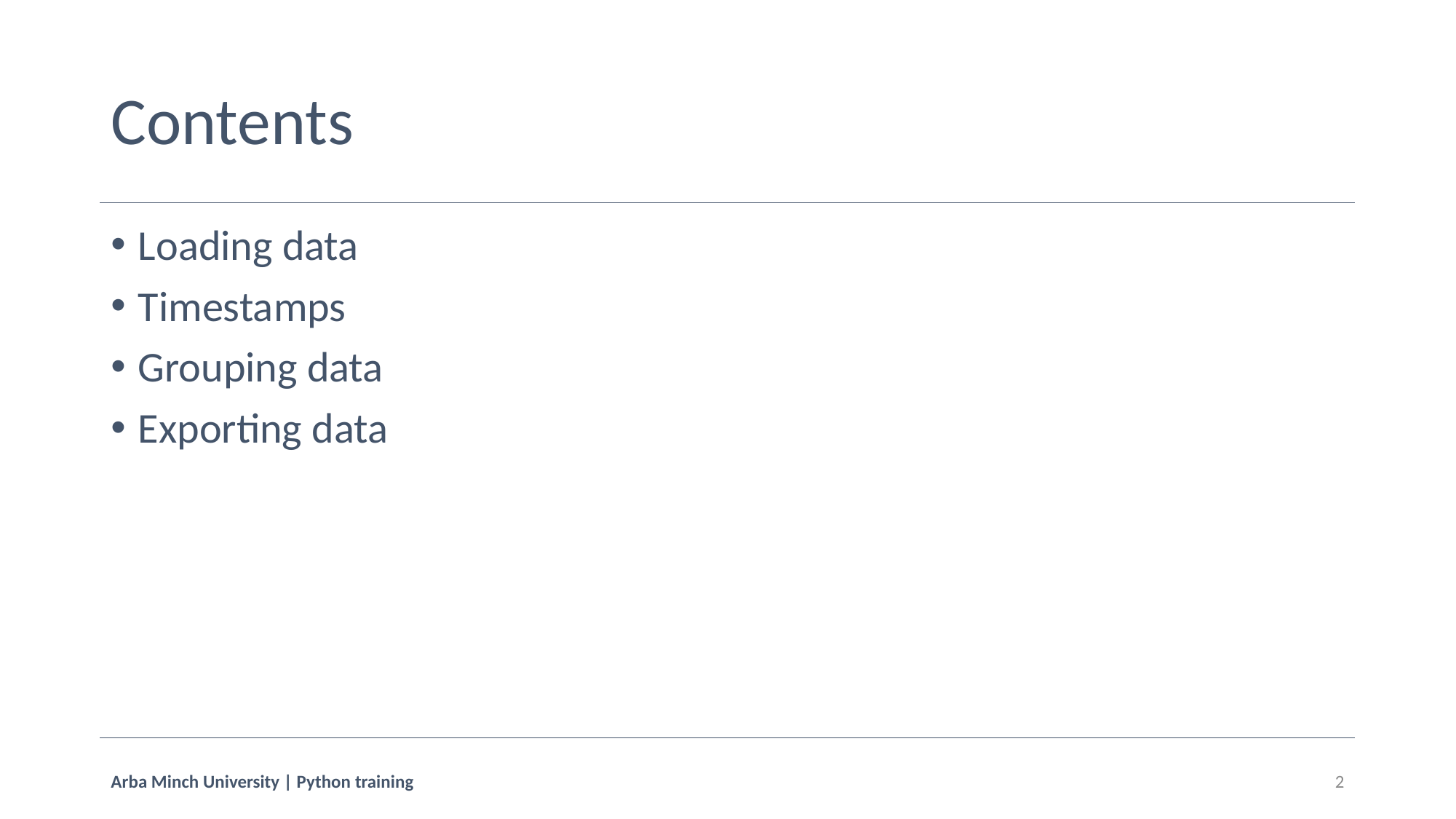

# Contents
Loading data
Timestamps
Grouping data
Exporting data
Arba Minch University | Python training
2